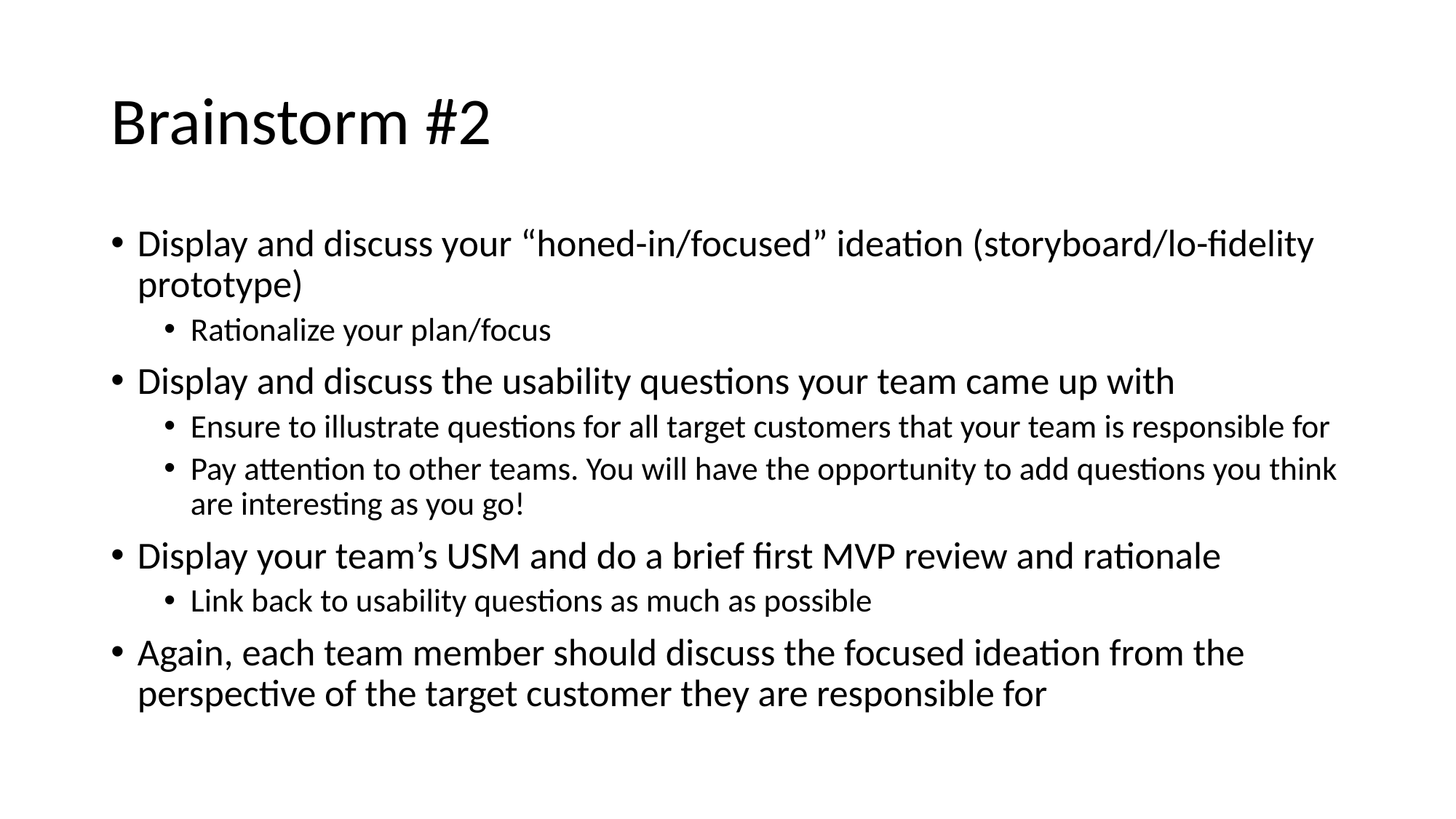

# Brainstorm #2
Display and discuss your “honed-in/focused” ideation (storyboard/lo-fidelity prototype)
Rationalize your plan/focus
Display and discuss the usability questions your team came up with
Ensure to illustrate questions for all target customers that your team is responsible for
Pay attention to other teams. You will have the opportunity to add questions you think are interesting as you go!
Display your team’s USM and do a brief first MVP review and rationale
Link back to usability questions as much as possible
Again, each team member should discuss the focused ideation from the perspective of the target customer they are responsible for